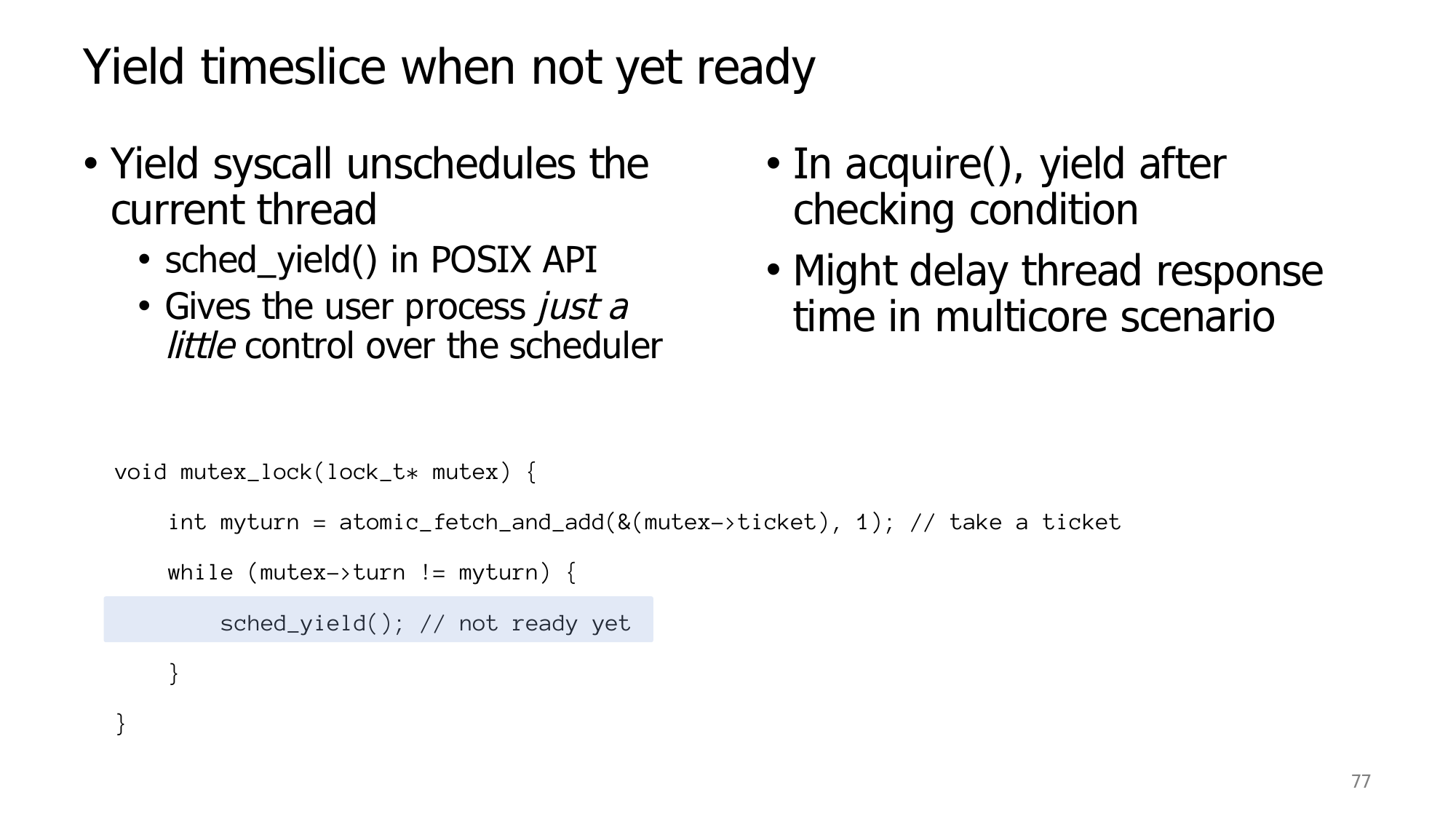

# Yield timeslice when not yet ready
Yield syscall unschedules the current thread
sched_yield() in POSIX API
Gives the user process just a little control over the scheduler

In acquire(), yield after checking condition
Might delay thread response time in multicore scenario
void mutex_lock(lock_t* mutex) {
    int myturn = atomic_fetch_and_add(&(mutex->ticket), 1); // take a ticket
    while (mutex->turn != myturn) {
        sched_yield(); // not ready yet
    }
}

77